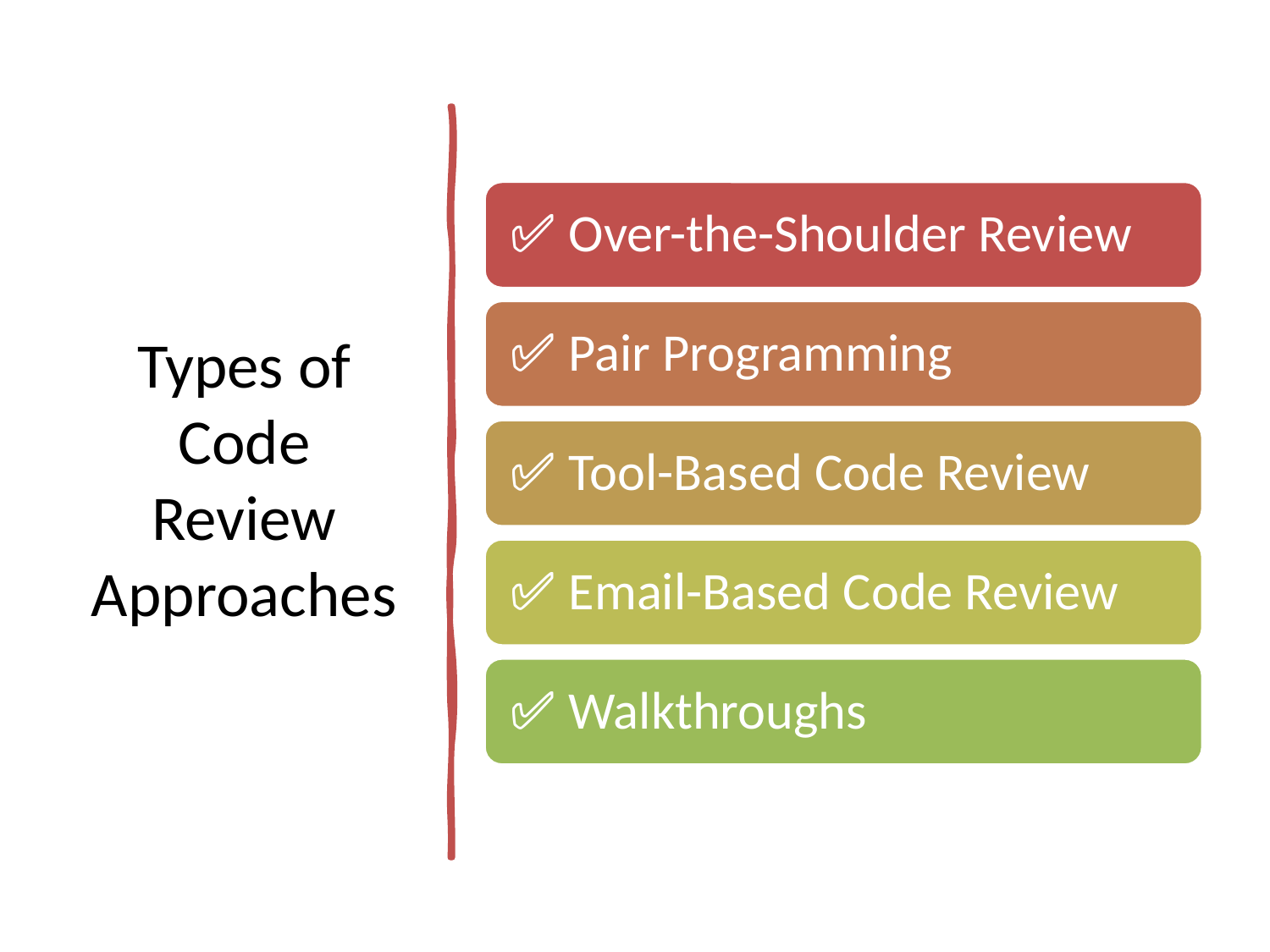

✅ Over-the-Shoulder Review
✅ Pair Programming
✅ Tool-Based Code Review
✅ Email-Based Code Review
✅ Walkthroughs
# Types of Code Review Approaches